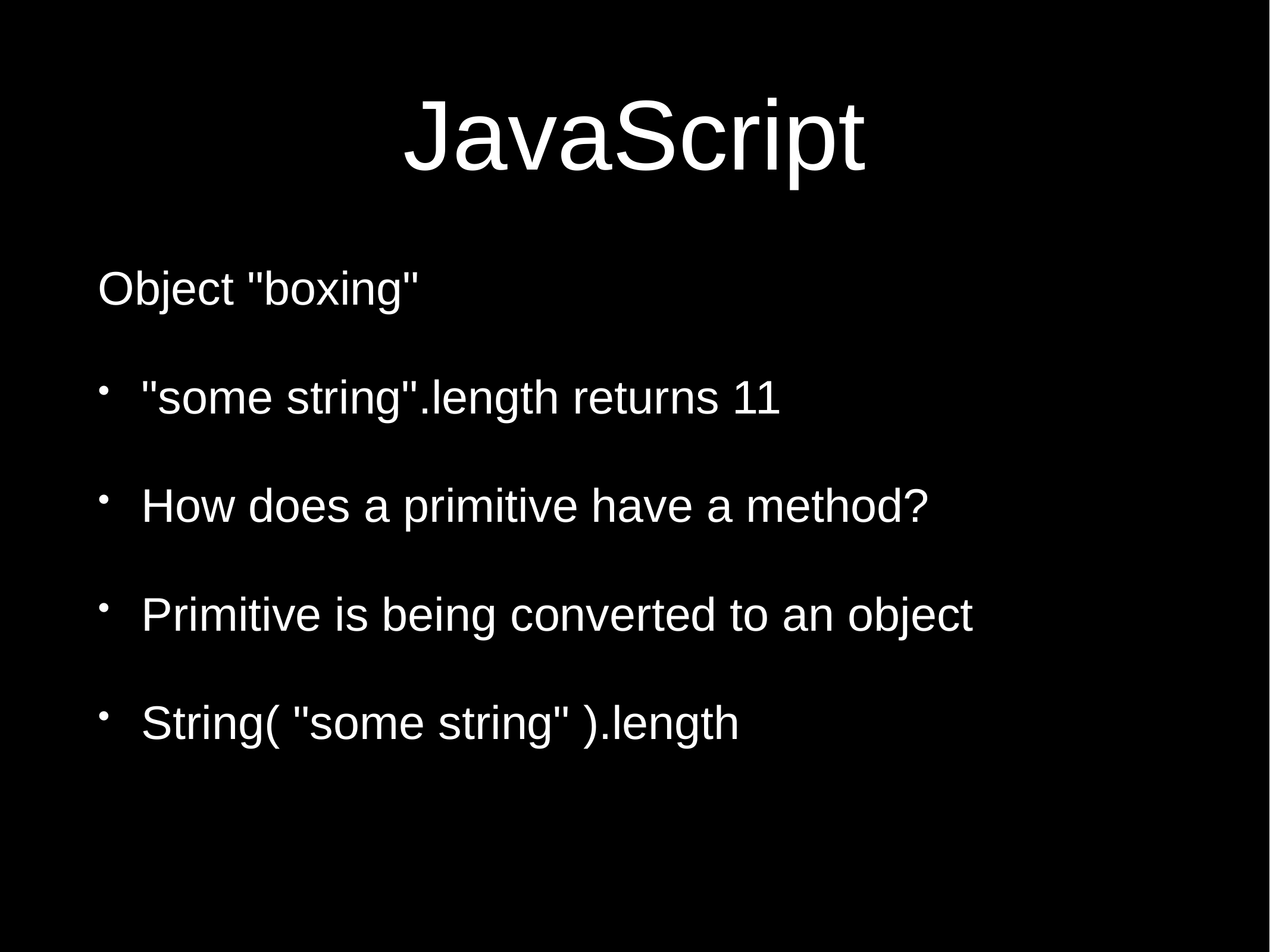

# JavaScript
Object "boxing"
"some string".length returns 11
How does a primitive have a method?
Primitive is being converted to an object
String( "some string" ).length